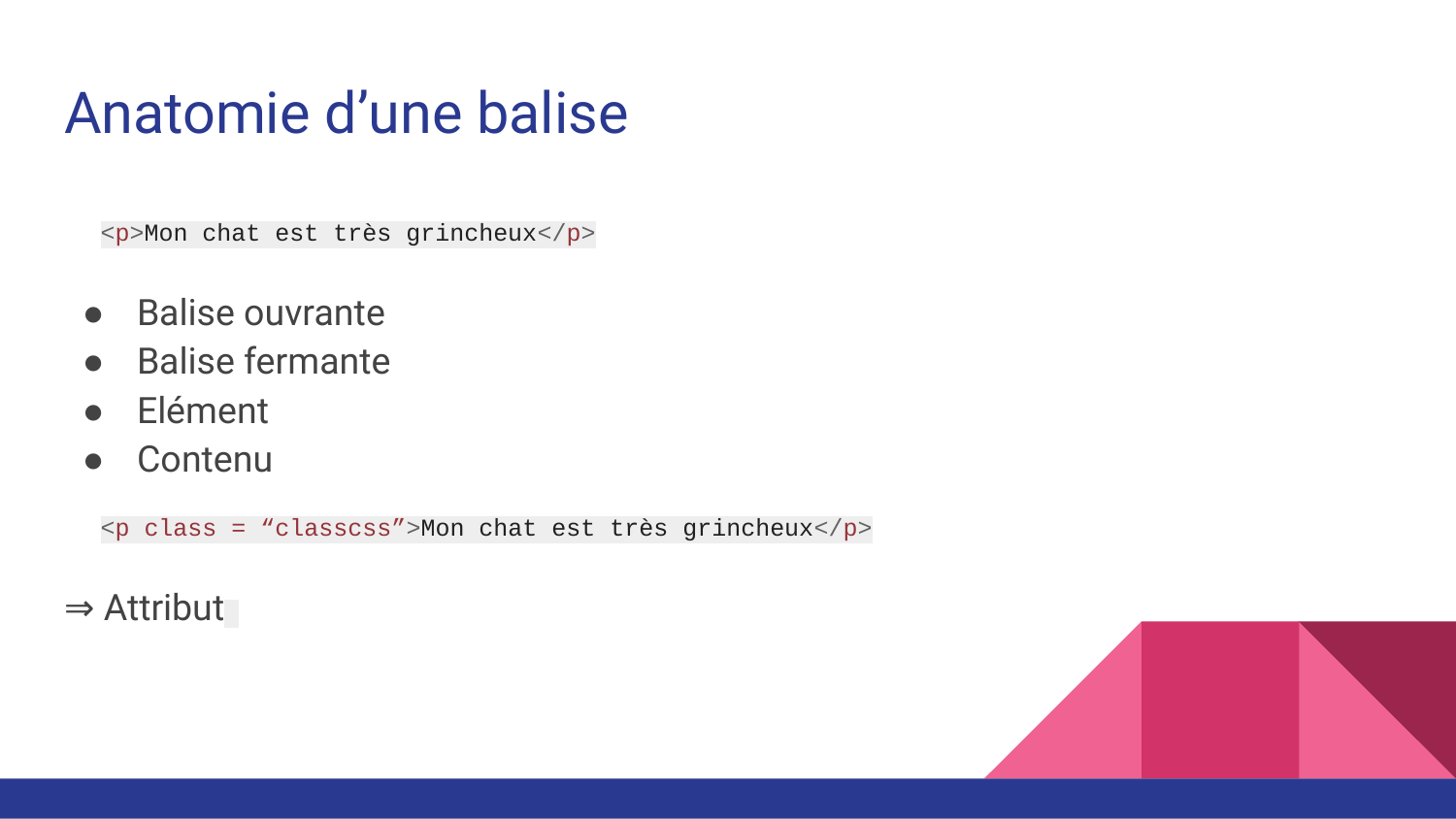

# Anatomie d’une balise
<p>Mon chat est très grincheux</p>
Balise ouvrante
Balise fermante
Elément
Contenu
<p class = “classcss”>Mon chat est très grincheux</p>
⇒ Attribut